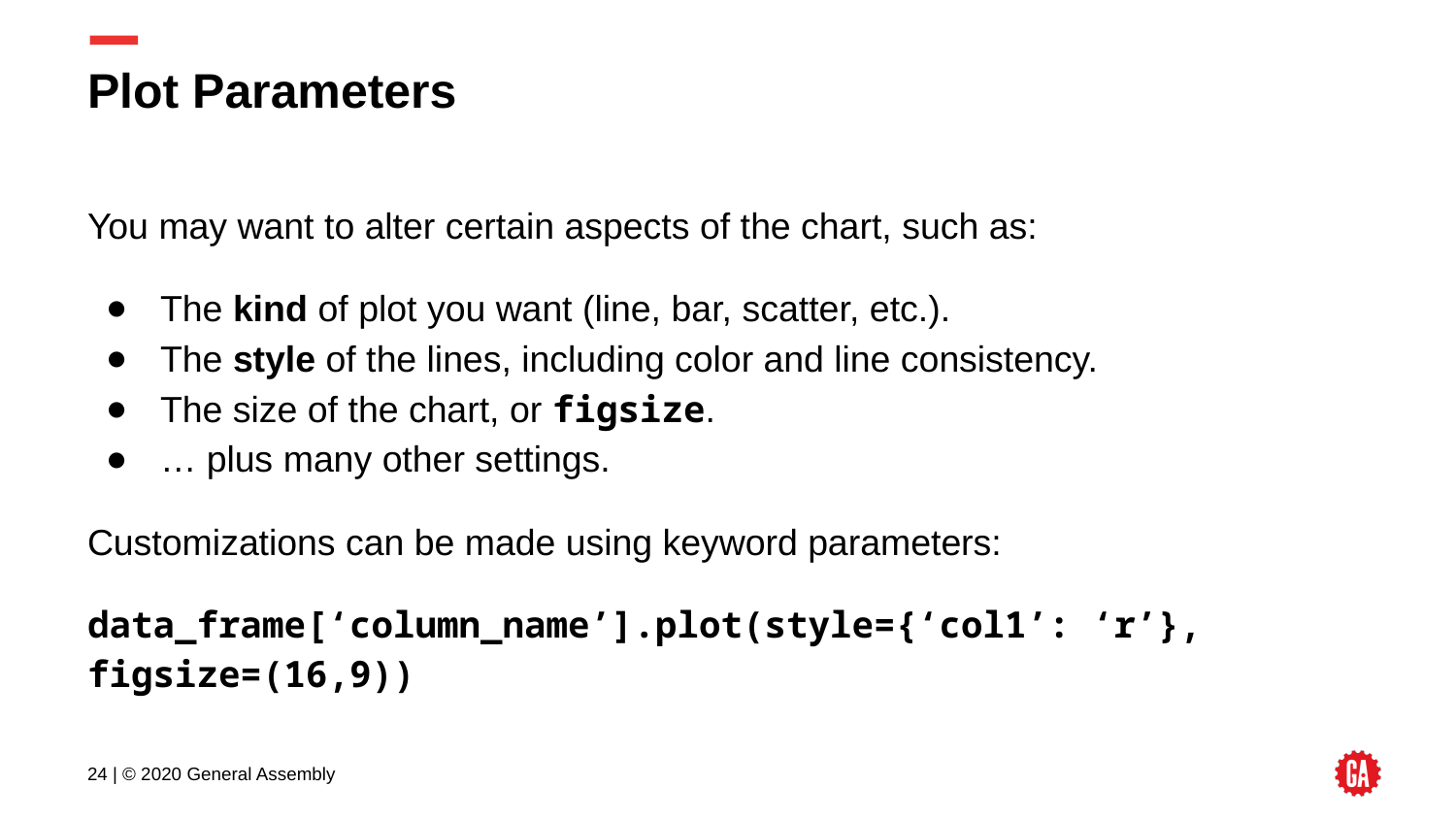

# Plot Parameters
You may want to alter certain aspects of the chart, such as:
The kind of plot you want (line, bar, scatter, etc.).
The style of the lines, including color and line consistency.
The size of the chart, or figsize.
… plus many other settings.
Customizations can be made using keyword parameters:
data_frame[‘column_name’].plot(style={‘col1’: ‘r’}, figsize=(16,9))

24 | © 2020 General Assembly